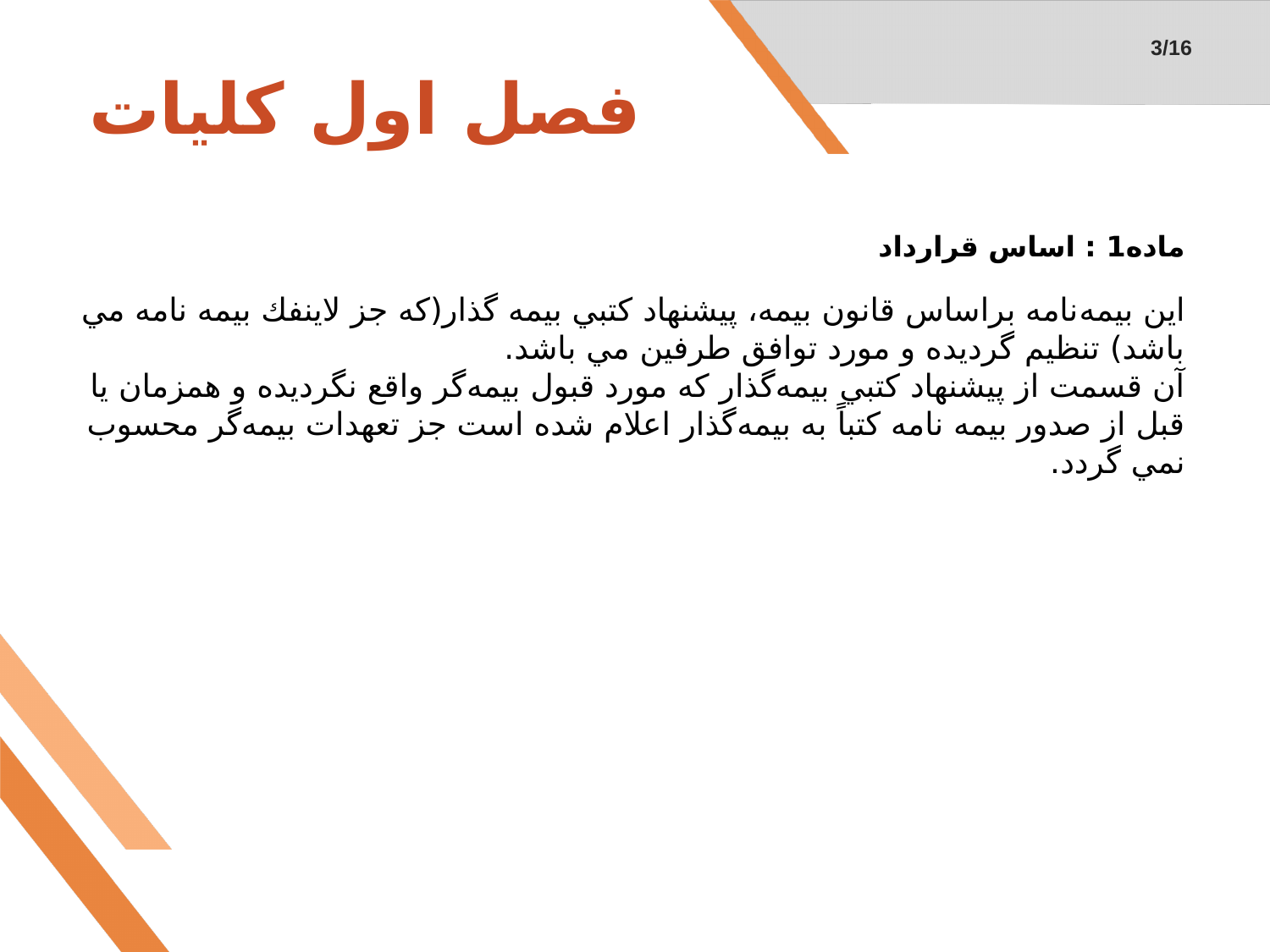

3/16
# فصل اول کلیات
ماده1 : اساس قرارداد
اين بيمه‌نامه براساس قانون بيمه، پيشنهاد كتبي بيمه گذار(كه جز لاينفك بيمه نامه مي باشد) تنظيم گرديده و مورد توافق طرفين مي باشد.
آن قسمت از پيشنهاد كتبي بيمه‌گذار كه مورد قبول بيمه‌گر واقع نگرديده و همزمان يا قبل از صدور بيمه نامه كتباً به بيمه‌گذار اعلام شده است جز تعهدات بيمه‌گر محسوب نمي گردد.